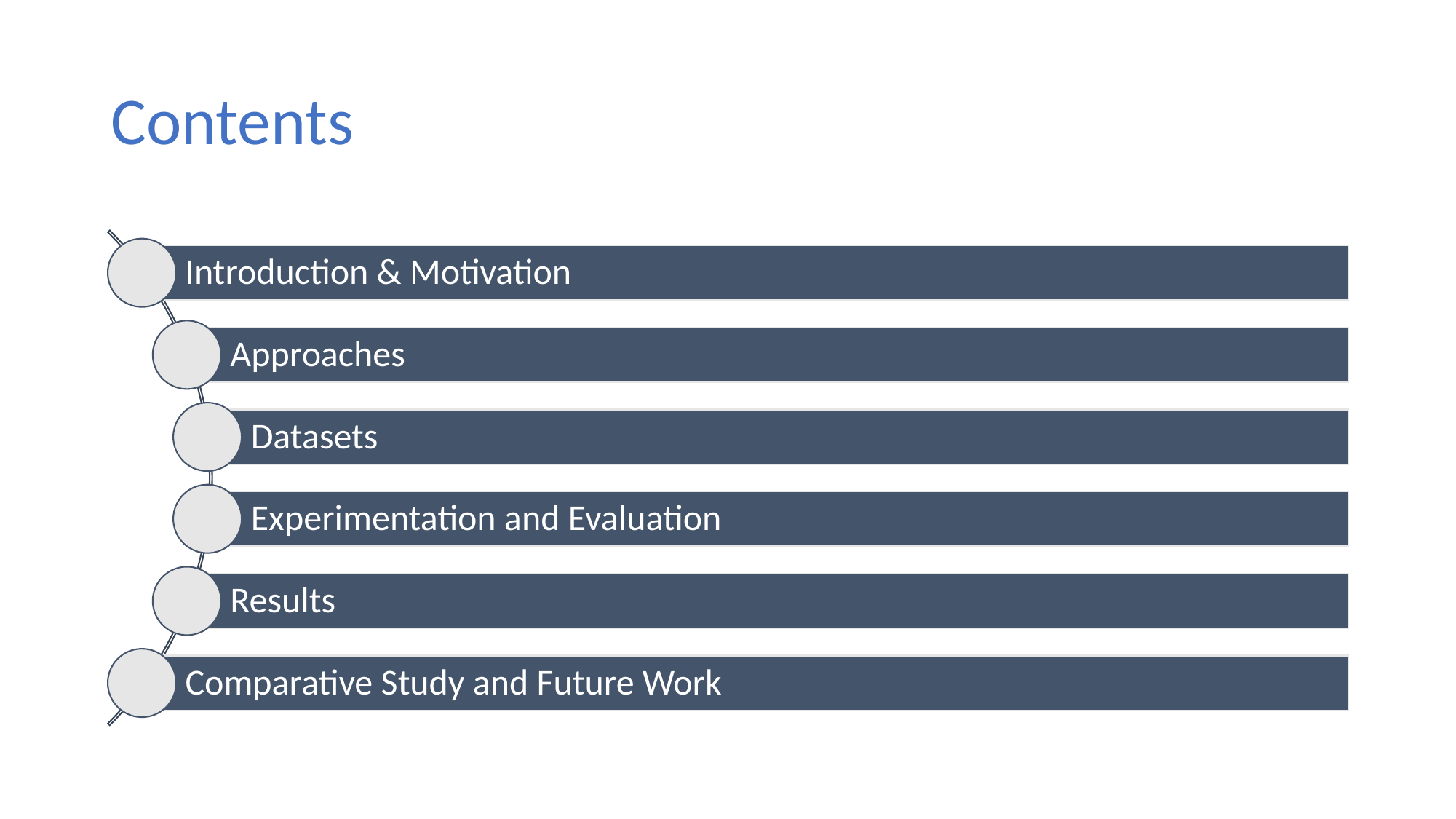

# Contents
Introduction & Motivation
Approaches
Datasets
Experimentation and Evaluation
Results
Comparative Study and Future Work